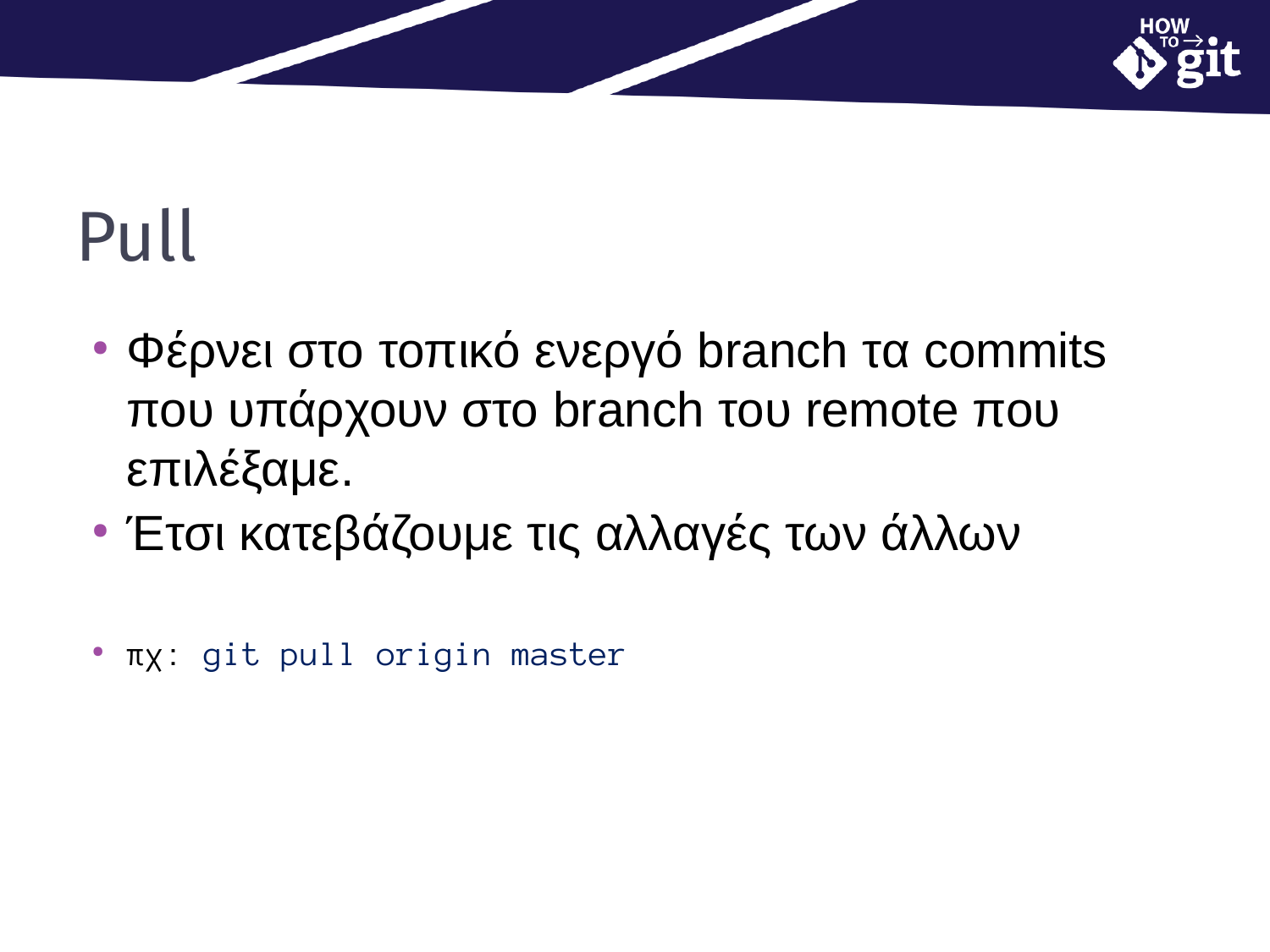

# Pull
Φέρνει στο τοπικό ενεργό branch τα commits που υπάρχουν στο branch του remote που επιλέξαμε.
Έτσι κατεβάζουμε τις αλλαγές των άλλων

πχ: git pull origin master